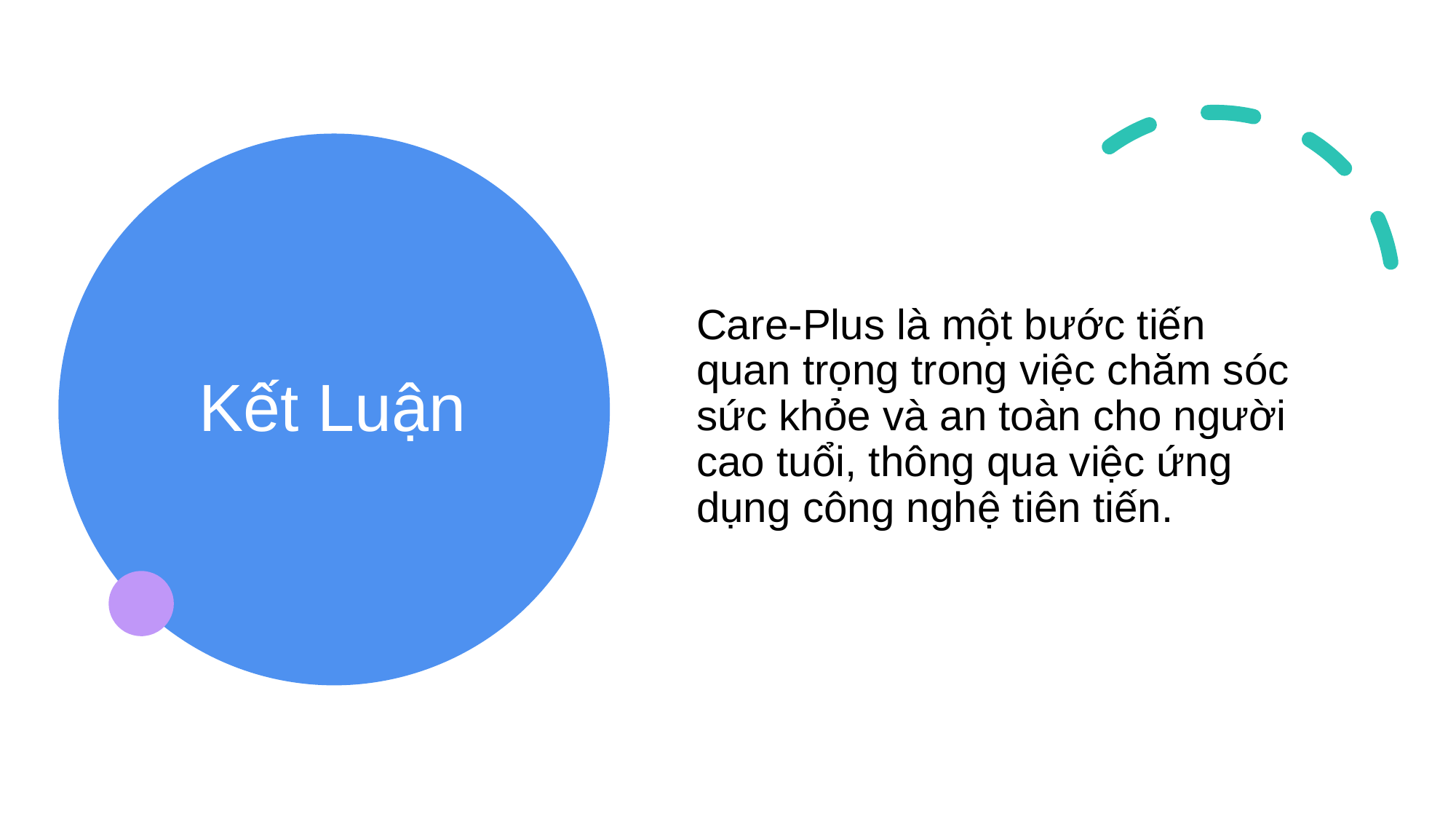

# Kết Luận
Care-Plus là một bước tiến quan trọng trong việc chăm sóc sức khỏe và an toàn cho người cao tuổi, thông qua việc ứng dụng công nghệ tiên tiến.